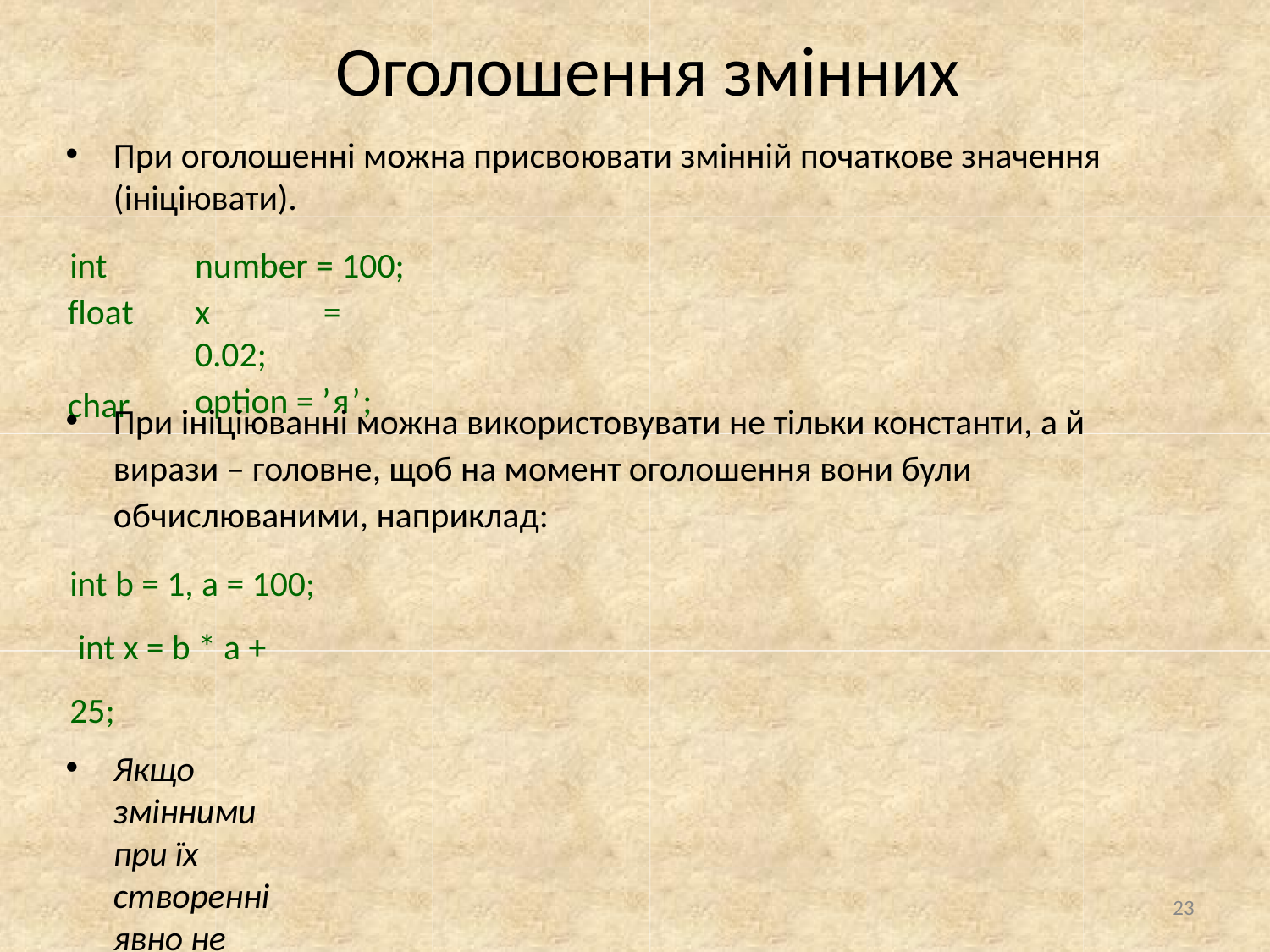

# Оголошення змінних
При оголошенні можна присвоювати змінній початкове значення (ініціювати).
int  float  char
number = 100;
x	= 0.02;
option = ’я’;
При ініціюванні можна використовувати не тільки константи, а й вирази – головне, щоб на момент оголошення вони були обчислюваними, наприклад:
int b = 1, a = 100;  int x = b * a + 25;
Якщо змінними при їх створенні явно не присвоювати будь-які значення, то вони ініціюються «значенням по замовчуванню» (0, null).
23